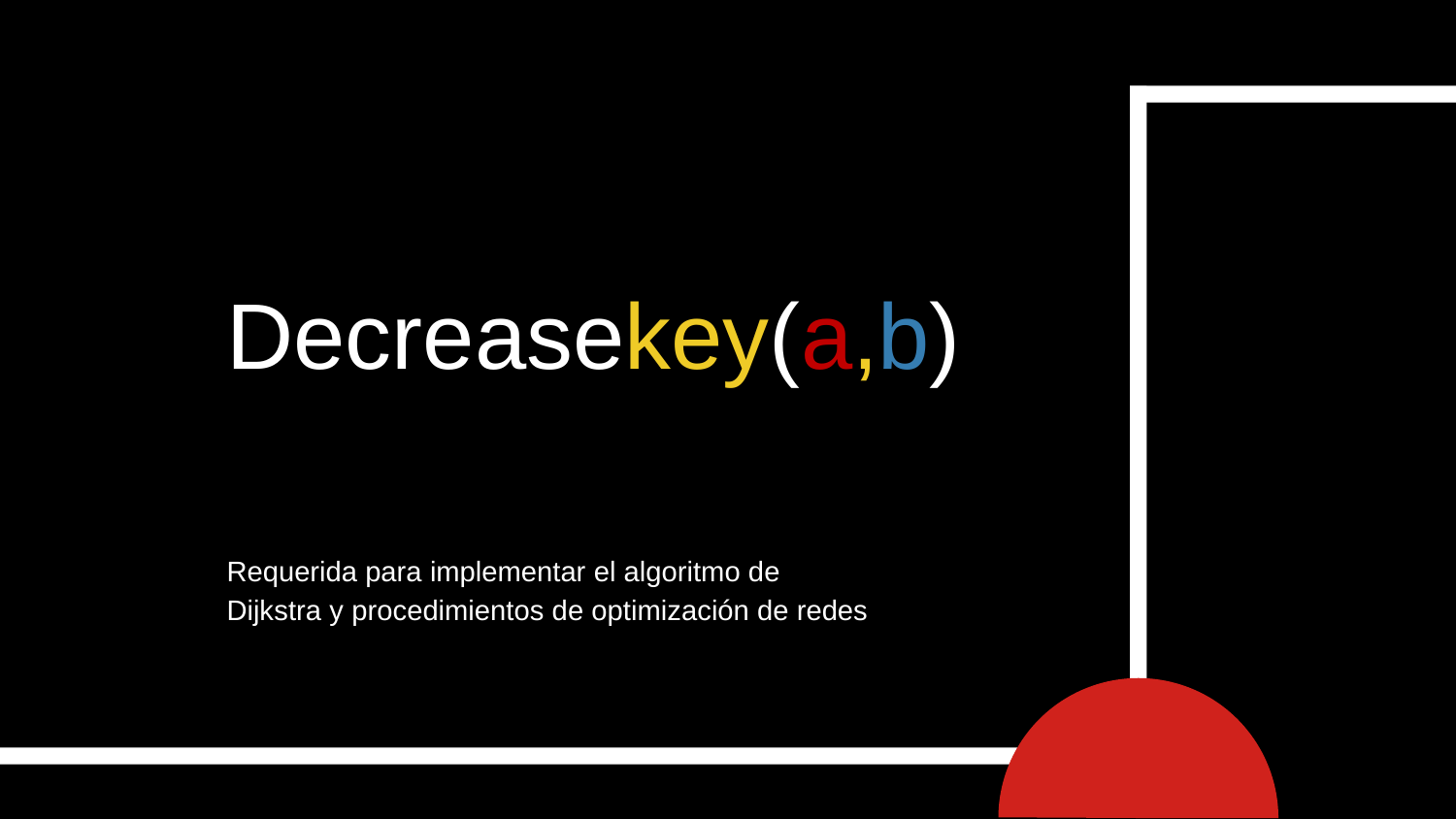

# Decreasekey(a,b)
Requerida para implementar el algoritmo de Dijkstra y procedimientos de optimización de redes